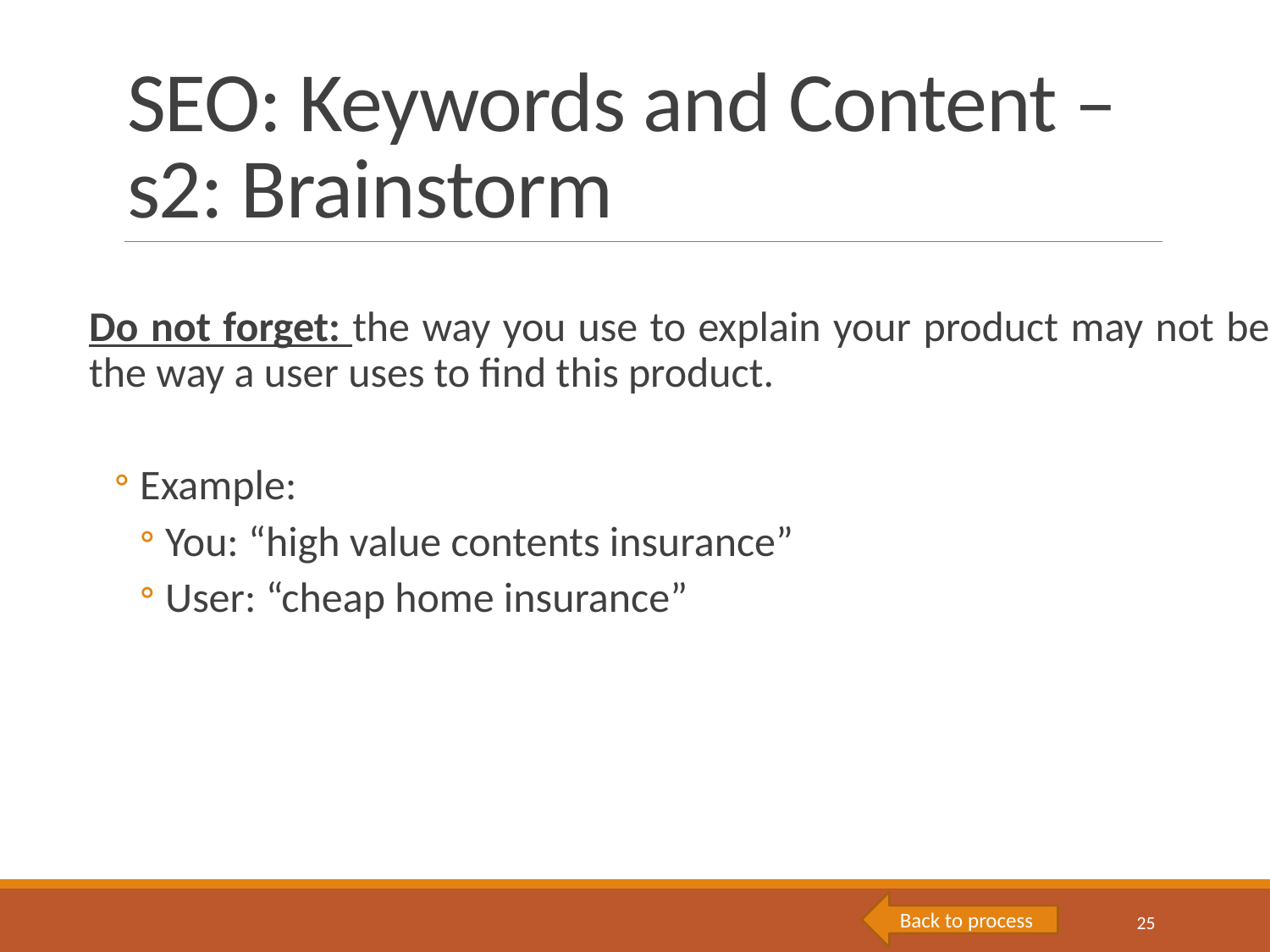

# SEO: Keywords and Content – s2: Brainstorm

Do not forget: the way you use to explain your product may not be the way a user uses to find this product.

Example:
You: “high value contents insurance”
User: “cheap home insurance”
Back to process
25